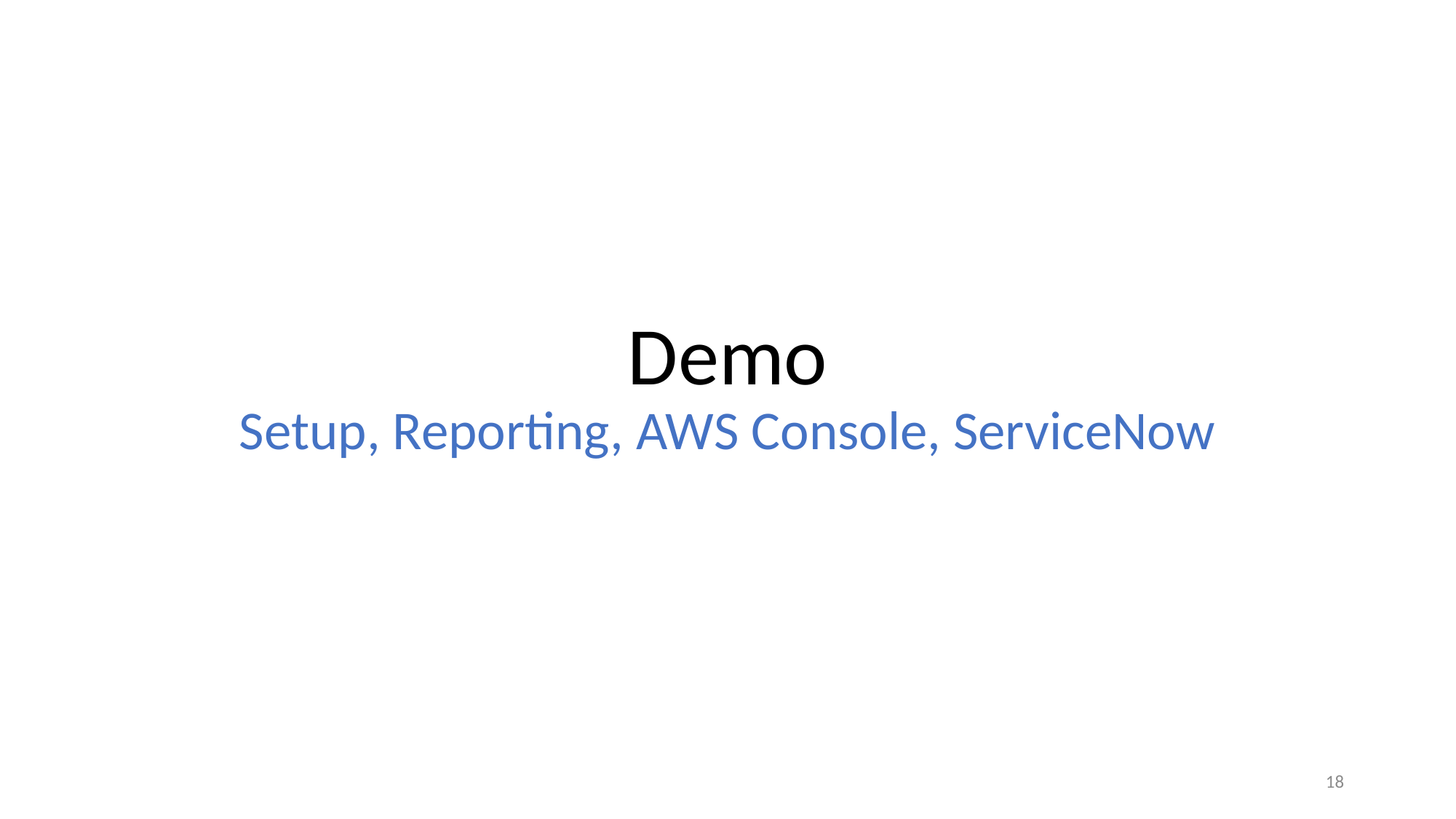

# Demo Setup, Reporting, AWS Console, ServiceNow
18